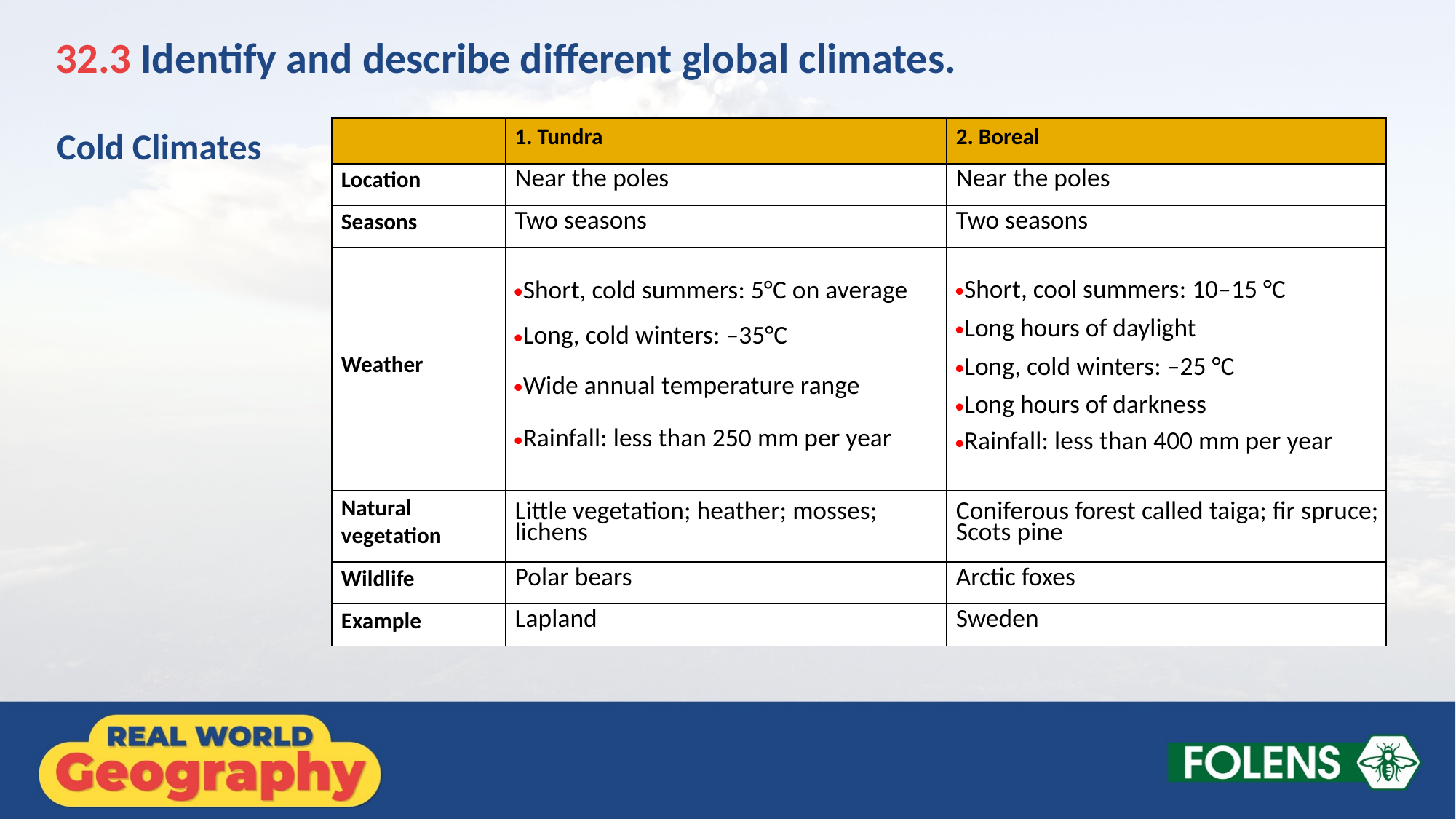

32.3 Identify and describe different global climates.
Cold Climates
|  | 1. Tundra | 2. Boreal |
| --- | --- | --- |
| Location | Near the poles | Near the poles |
| Seasons | Two seasons | Two seasons |
| Weather | Short, cold summers: 5°C on average Long, cold winters: –35°C Wide annual temperature range Rainfall: less than 250 mm per year | Short, cool summers: 10–15 °C Long hours of daylight Long, cold winters: –25 °C Long hours of darkness Rainfall: less than 400 mm per year |
| Natural vegetation | Little vegetation; heather; mosses; lichens | Coniferous forest called taiga; fir spruce; Scots pine |
| Wildlife | Polar bears | Arctic foxes |
| Example | Lapland | Sweden |